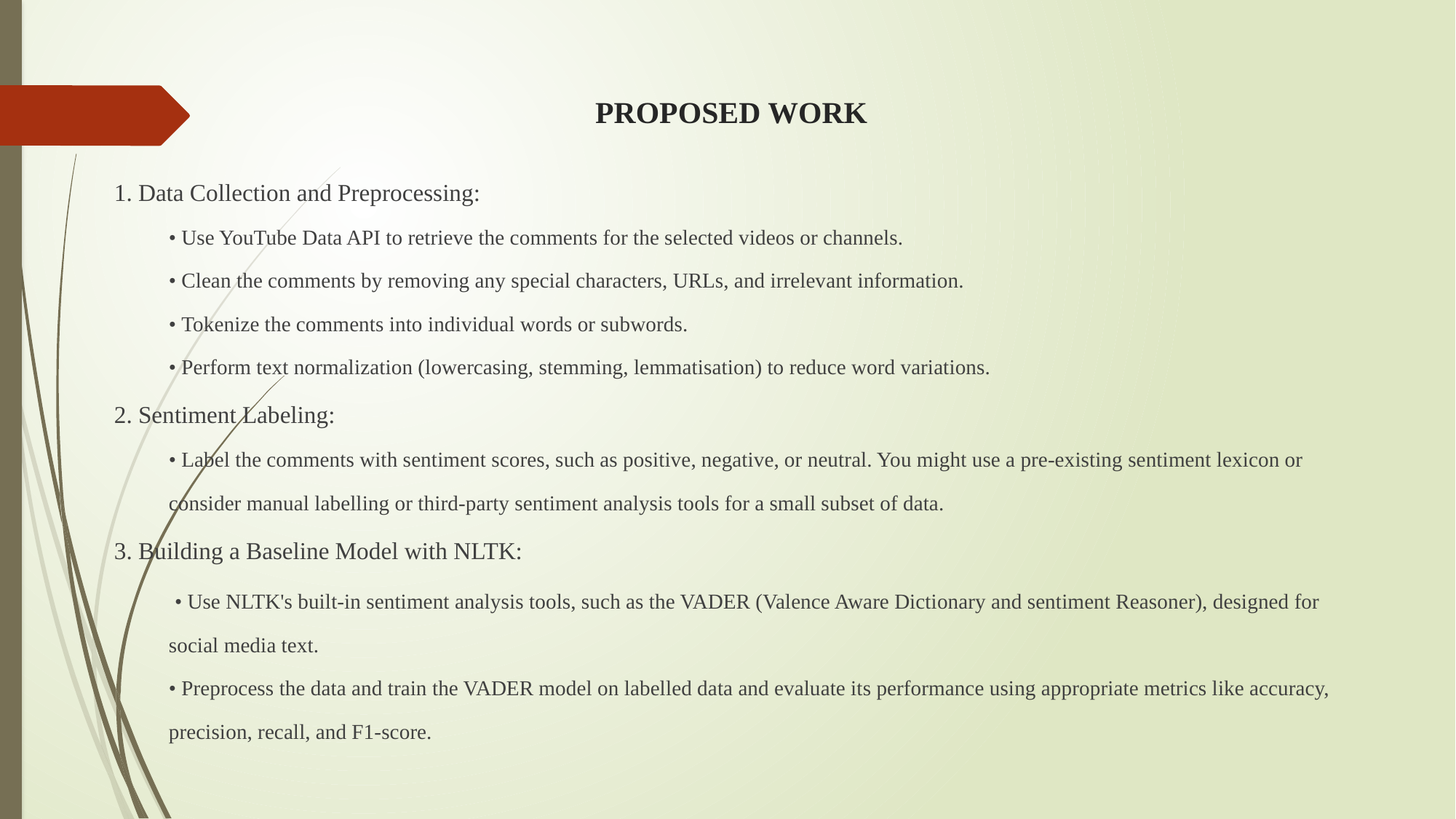

# PROPOSED WORK
1. Data Collection and Preprocessing:
• Use YouTube Data API to retrieve the comments for the selected videos or channels.
• Clean the comments by removing any special characters, URLs, and irrelevant information.
• Tokenize the comments into individual words or subwords.
• Perform text normalization (lowercasing, stemming, lemmatisation) to reduce word variations.
2. Sentiment Labeling:
• Label the comments with sentiment scores, such as positive, negative, or neutral. You might use a pre-existing sentiment lexicon or consider manual labelling or third-party sentiment analysis tools for a small subset of data.
3. Building a Baseline Model with NLTK:
 • Use NLTK's built-in sentiment analysis tools, such as the VADER (Valence Aware Dictionary and sentiment Reasoner), designed for social media text.
• Preprocess the data and train the VADER model on labelled data and evaluate its performance using appropriate metrics like accuracy, precision, recall, and F1-score.